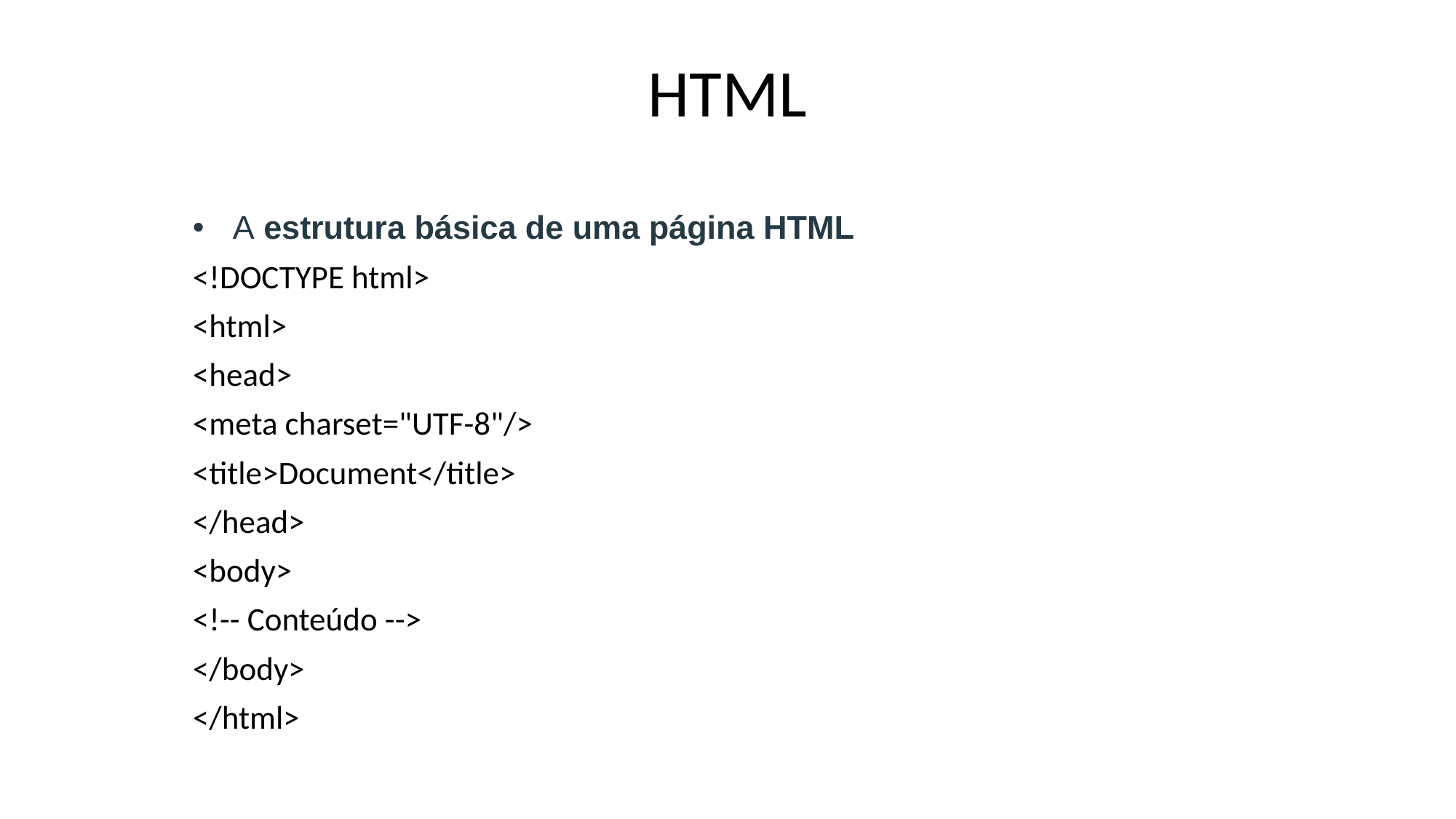

# HTML

A estrutura básica de uma página HTML
<!DOCTYPE html>
<html>
<head>
<meta charset="UTF-8"/>
<title>Document</title>
</head>
<body>
<!-- Conteúdo -->
</body>
</html>